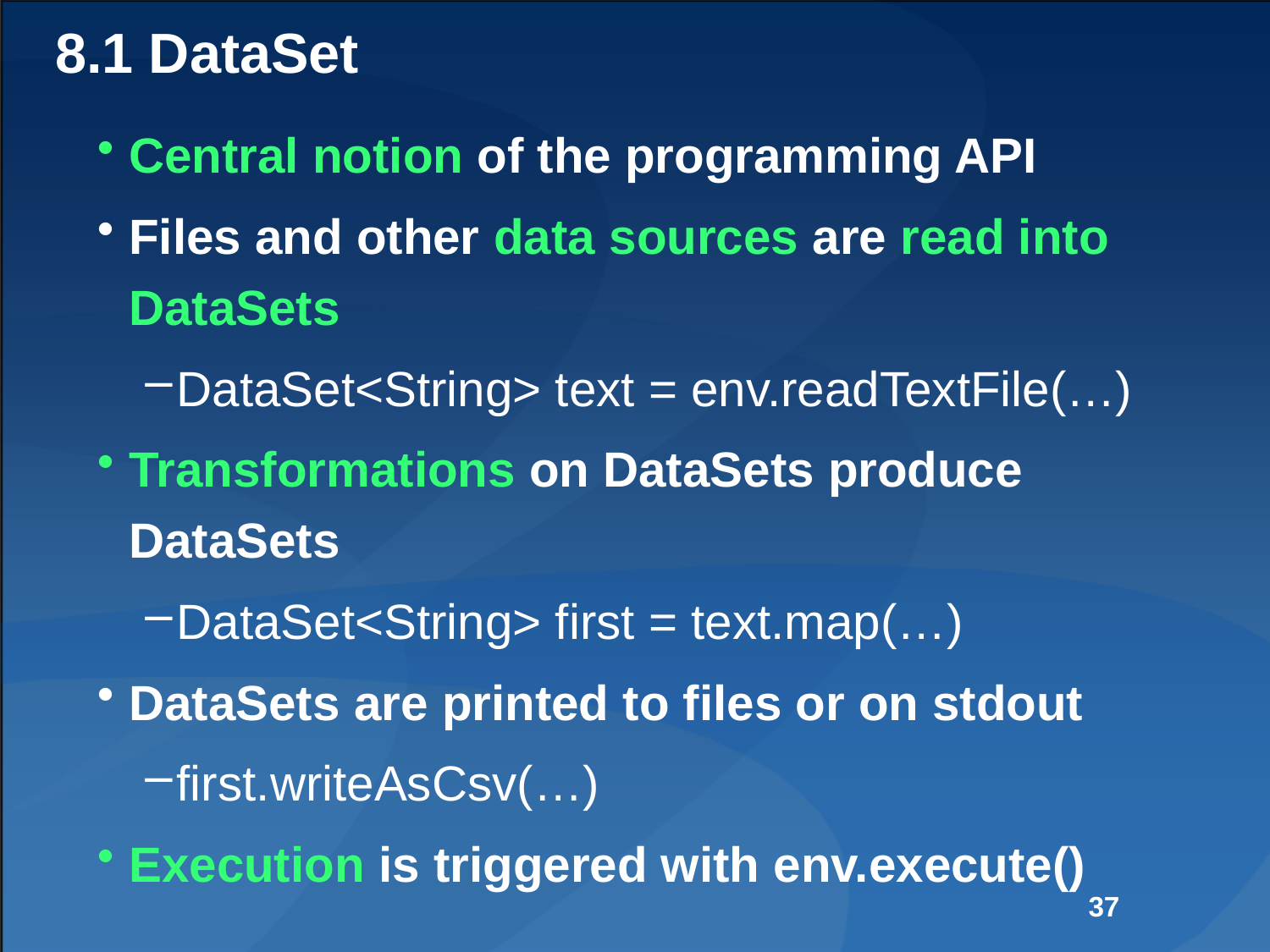

# 8.1 DataSet
Central notion of the programming API
Files and other data sources are read into DataSets
DataSet<String> text = env.readTextFile(…)
Transformations on DataSets produce DataSets
DataSet<String> first = text.map(…)
DataSets are printed to files or on stdout
first.writeAsCsv(…)
Execution is triggered with env.execute()
37